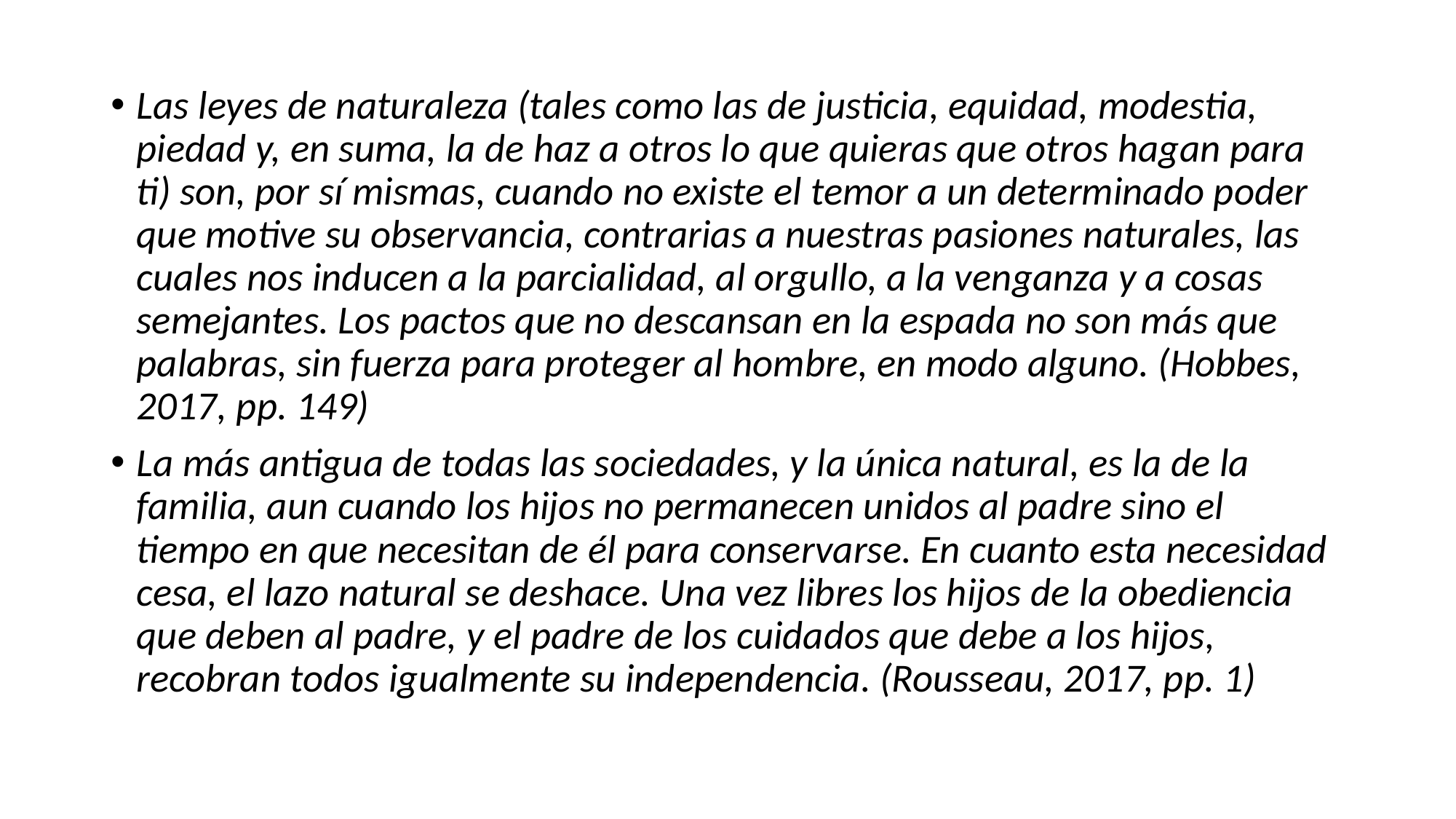

Las leyes de naturaleza (tales como las de justicia, equidad, modestia, piedad y, en suma, la de haz a otros lo que quieras que otros hagan para ti) son, por sí mismas, cuando no existe el temor a un determinado poder que motive su observancia, contrarias a nuestras pasiones naturales, las cuales nos inducen a la parcialidad, al orgullo, a la venganza y a cosas semejantes. Los pactos que no descansan en la espada no son más que palabras, sin fuerza para proteger al hombre, en modo alguno. (Hobbes, 2017, pp. 149)
La más antigua de todas las sociedades, y la única natural, es la de la familia, aun cuando los hijos no permanecen unidos al padre sino el tiempo en que necesitan de él para conservarse. En cuanto esta necesidad cesa, el lazo natural se deshace. Una vez libres los hijos de la obediencia que deben al padre, y el padre de los cuidados que debe a los hijos, recobran todos igualmente su independencia. (Rousseau, 2017, pp. 1)